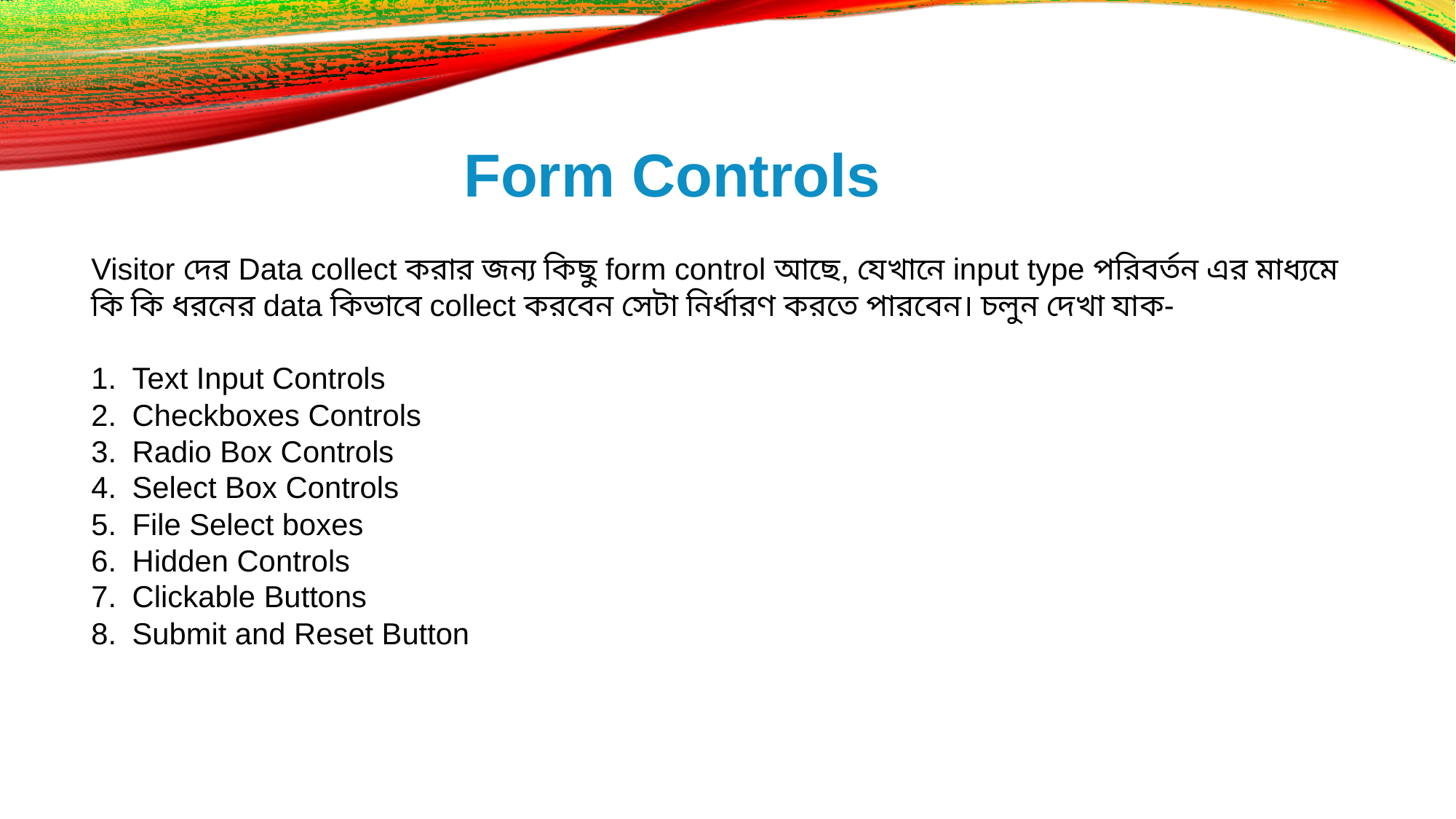

# Form Controls
Visitor দের Data collect করার জন্য কিছু form control আছে, যেখানে input type পরিবর্তন এর মাধ্যমে কি কি ধরনের data কিভাবে collect করবেন সেটা নির্ধারণ করতে পারবেন। চলুন দেখা যাক-

Text Input Controls
Checkboxes Controls
Radio Box Controls
Select Box Controls
File Select boxes
Hidden Controls
Clickable Buttons
Submit and Reset Button